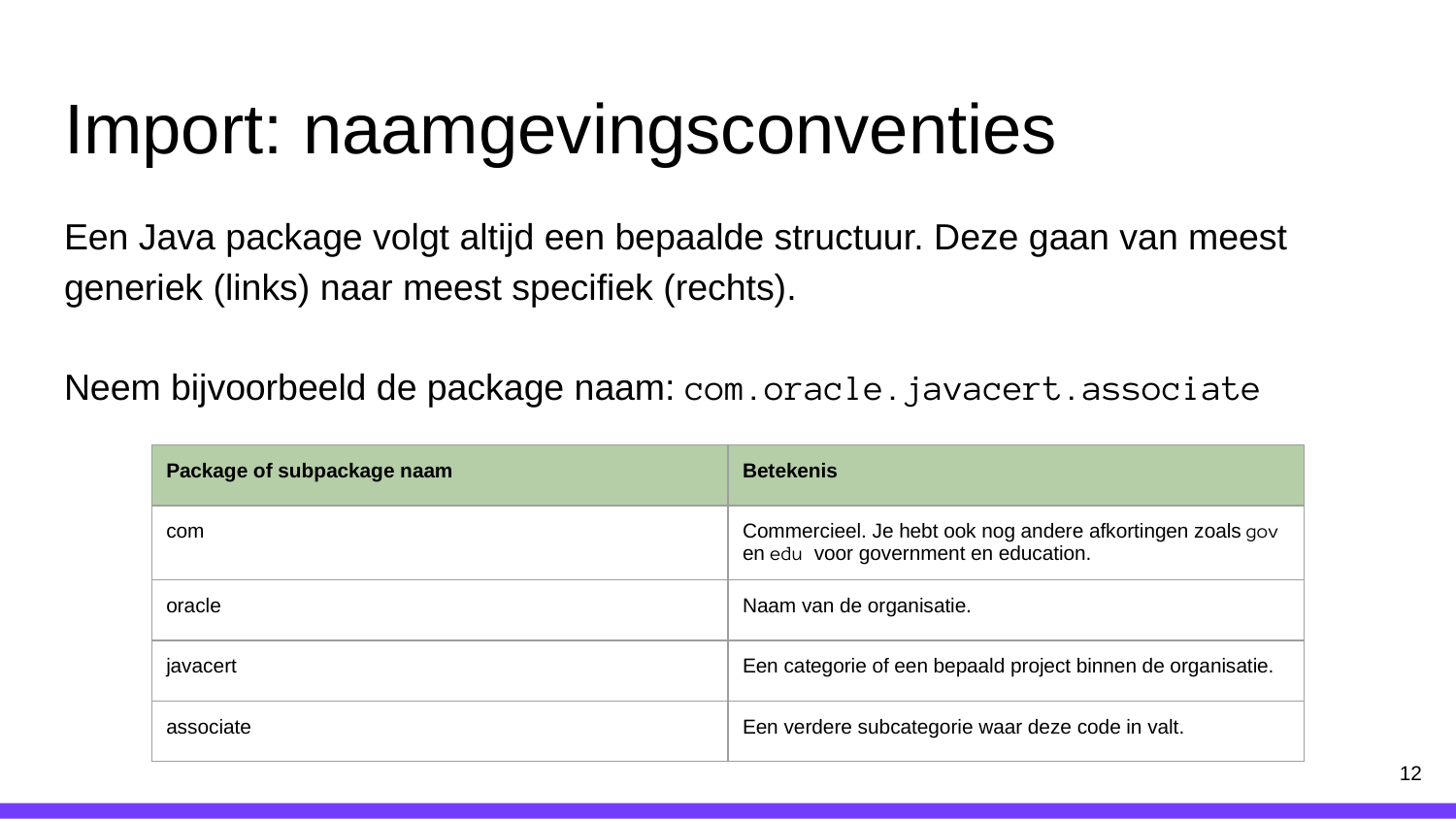

# Import: naamgevingsconventies
Een Java package volgt altijd een bepaalde structuur. Deze gaan van meest generiek (links) naar meest specifiek (rechts).
Neem bijvoorbeeld de package naam: com.oracle.javacert.associate
| Package of subpackage naam | Betekenis |
| --- | --- |
| com | Commercieel. Je hebt ook nog andere afkortingen zoals gov en edu voor government en education. |
| oracle | Naam van de organisatie. |
| javacert | Een categorie of een bepaald project binnen de organisatie. |
| associate | Een verdere subcategorie waar deze code in valt. |
12